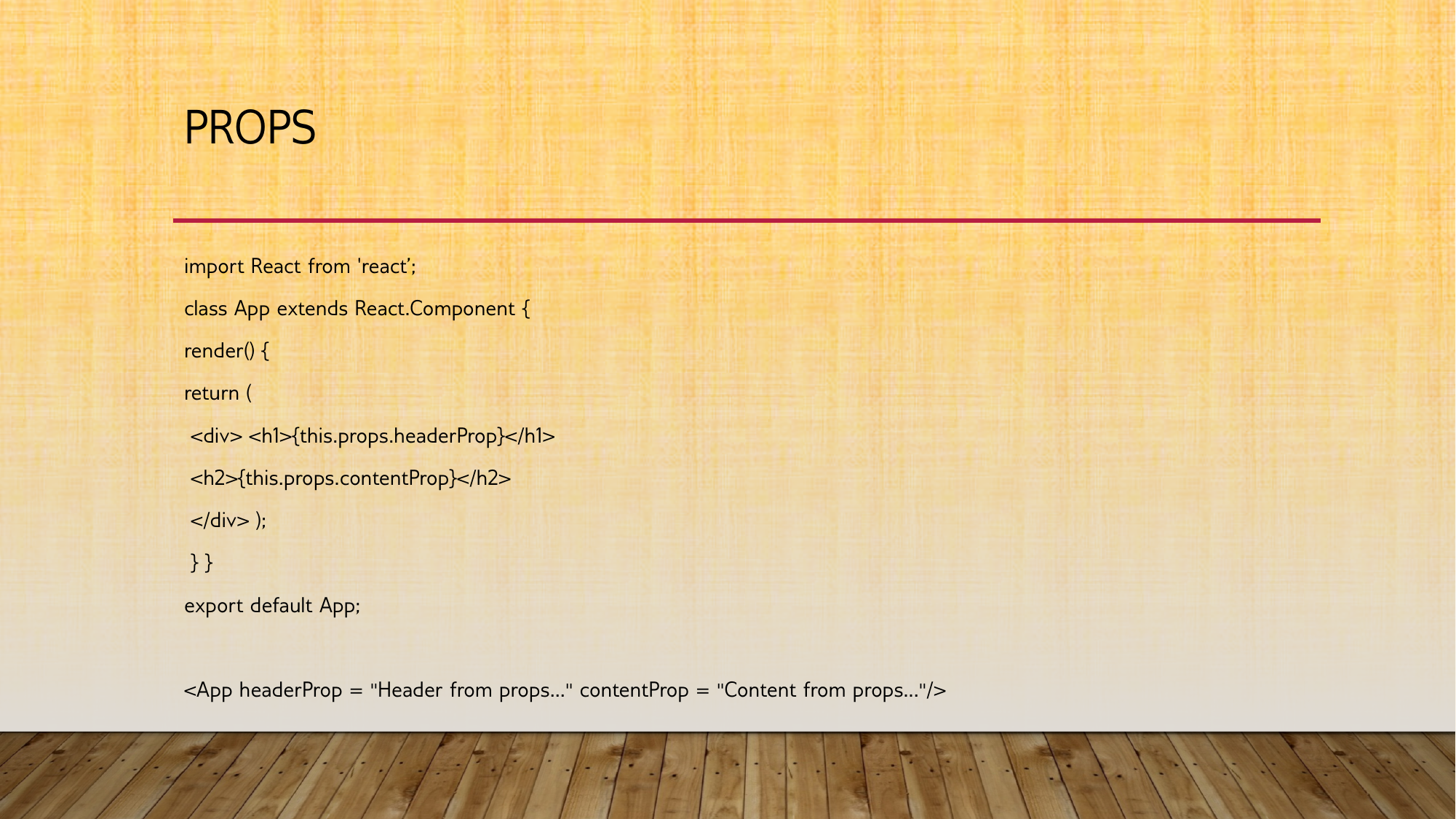

# PROPS
import React from 'react’;
class App extends React.Component {
render() {
return (
 <div> <h1>{this.props.headerProp}</h1>
 <h2>{this.props.contentProp}</h2>
 </div> );
 } }
export default App;

<App headerProp = "Header from props..." contentProp = "Content from props..."/>